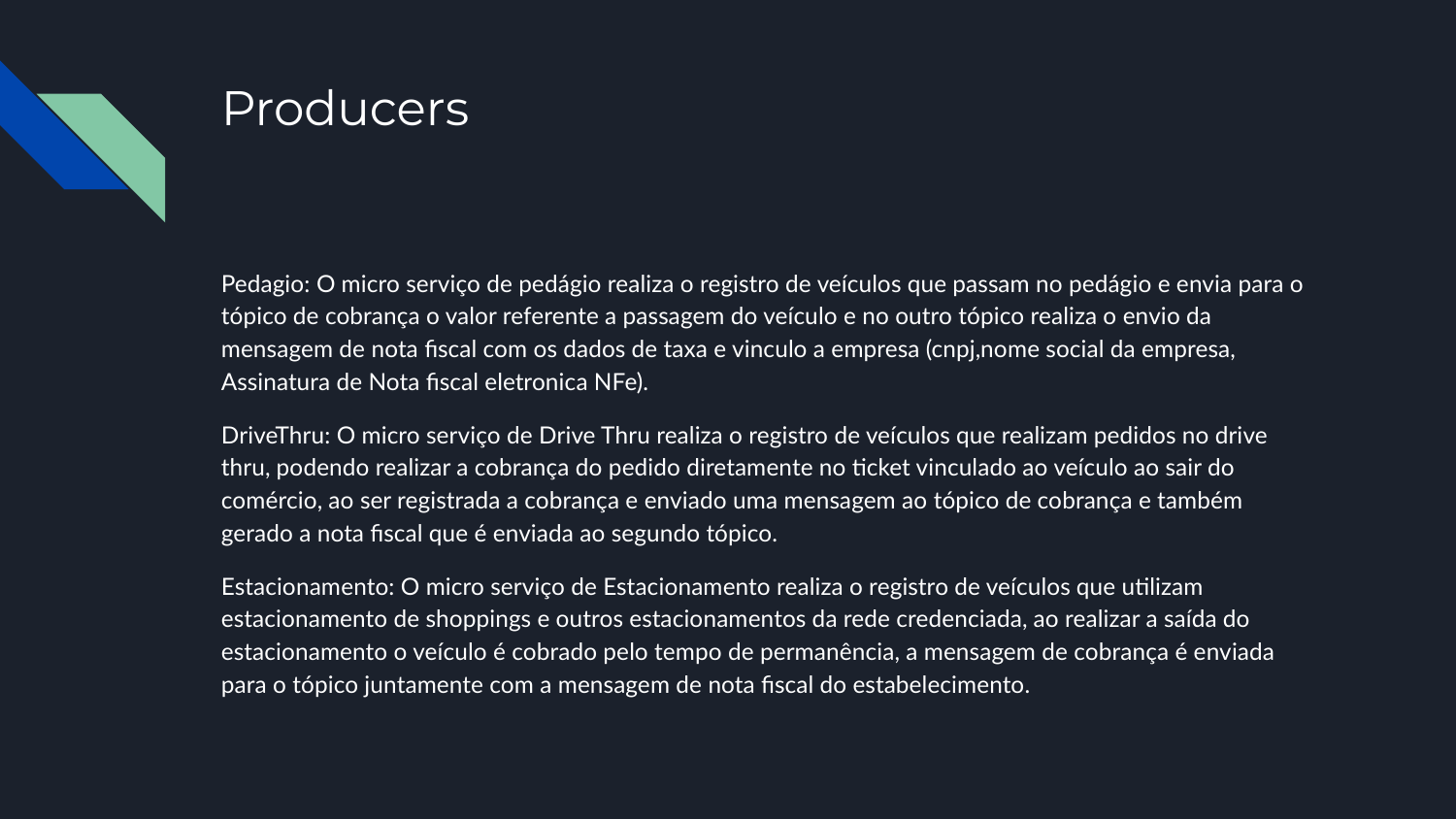

# Producers
Pedagio: O micro serviço de pedágio realiza o registro de veículos que passam no pedágio e envia para o tópico de cobrança o valor referente a passagem do veículo e no outro tópico realiza o envio da mensagem de nota fiscal com os dados de taxa e vinculo a empresa (cnpj,nome social da empresa, Assinatura de Nota fiscal eletronica NFe).
DriveThru: O micro serviço de Drive Thru realiza o registro de veículos que realizam pedidos no drive thru, podendo realizar a cobrança do pedido diretamente no ticket vinculado ao veículo ao sair do comércio, ao ser registrada a cobrança e enviado uma mensagem ao tópico de cobrança e também gerado a nota fiscal que é enviada ao segundo tópico.
Estacionamento: O micro serviço de Estacionamento realiza o registro de veículos que utilizam estacionamento de shoppings e outros estacionamentos da rede credenciada, ao realizar a saída do estacionamento o veículo é cobrado pelo tempo de permanência, a mensagem de cobrança é enviada para o tópico juntamente com a mensagem de nota fiscal do estabelecimento.